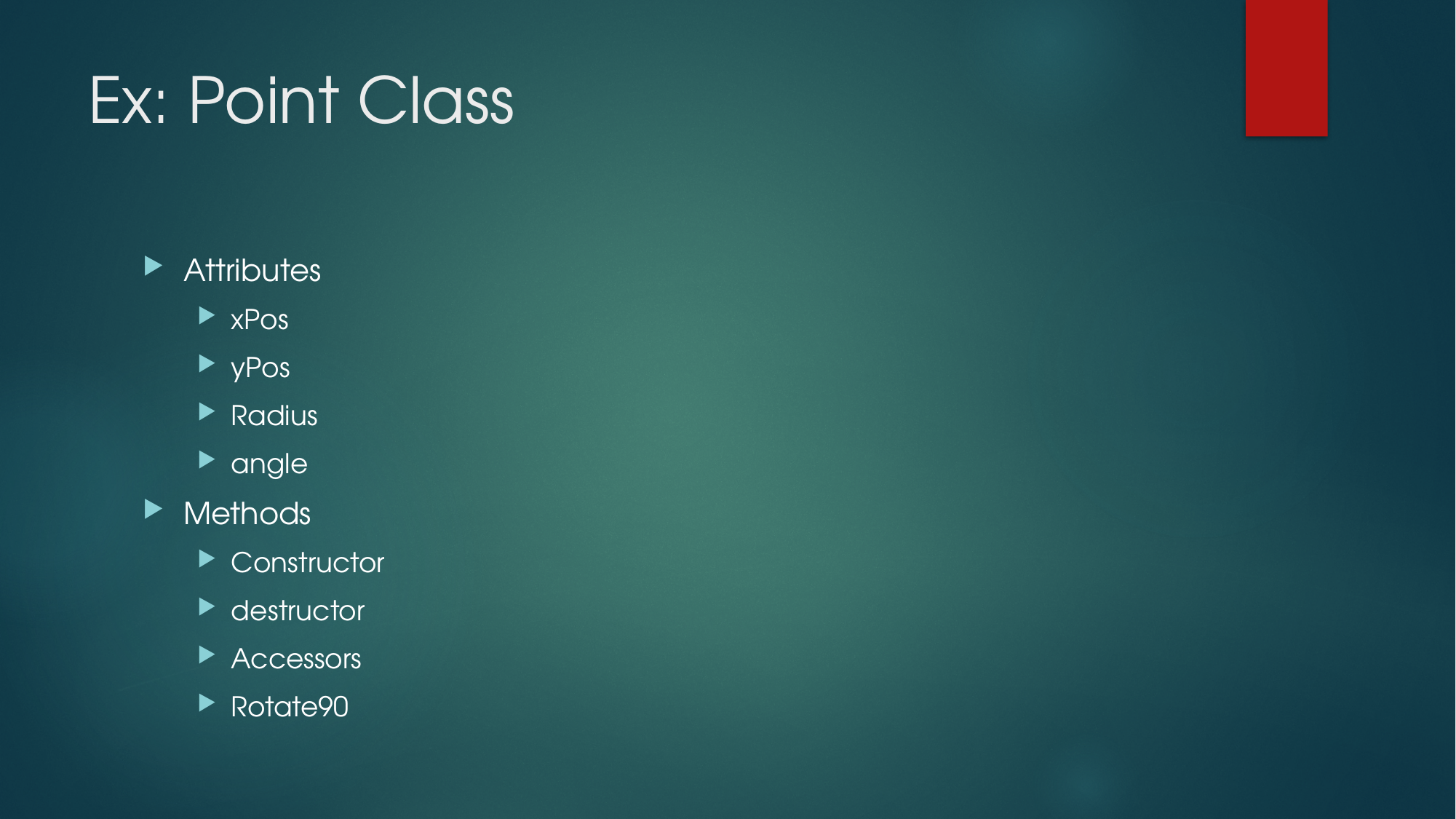

# Ex: Point Class
Attributes
xPos
yPos
Radius
angle
Methods
Constructor
destructor
Accessors
Rotate90